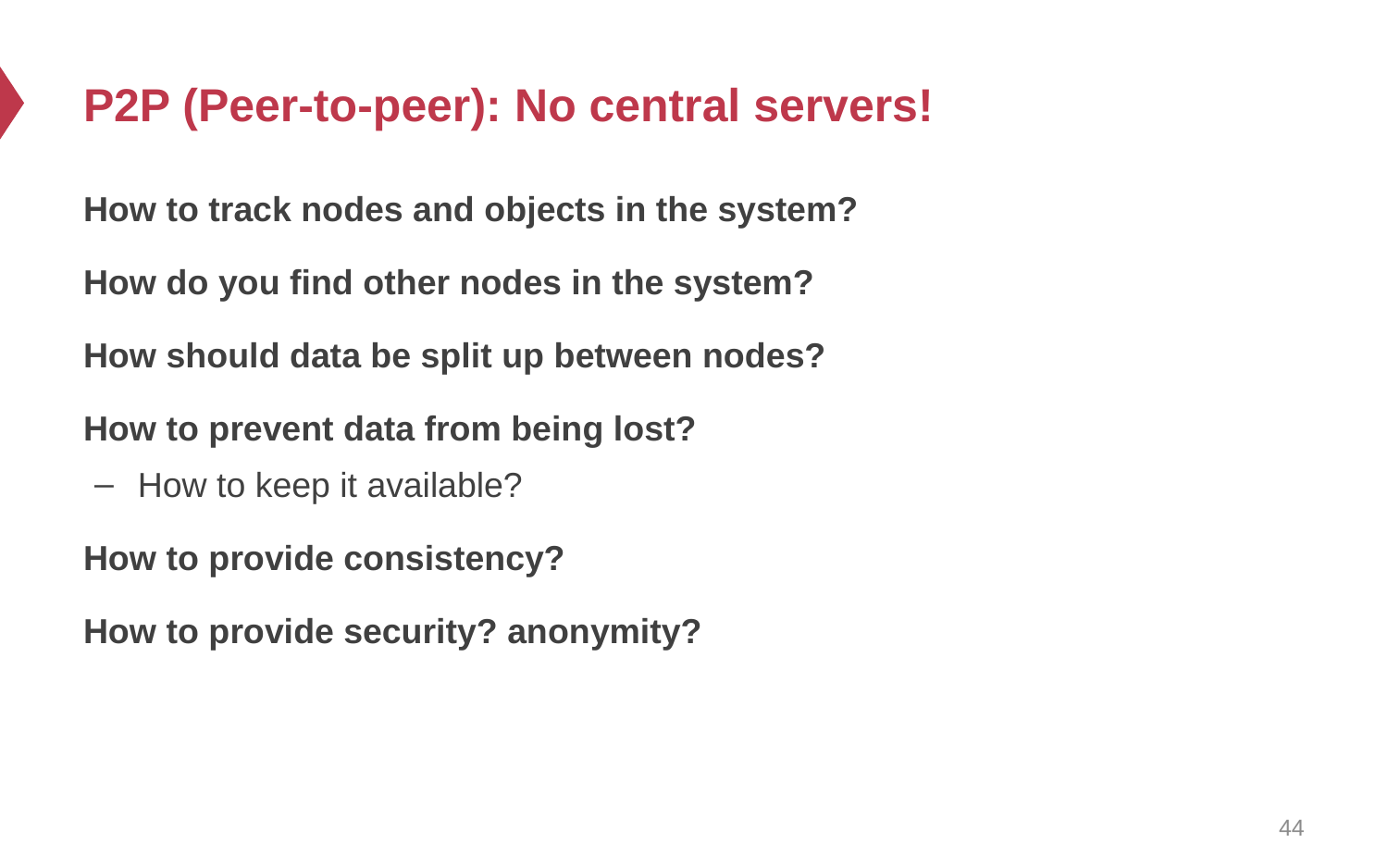

# P2P (Peer-to-peer): No central servers!
How to track nodes and objects in the system?
How do you find other nodes in the system?
How should data be split up between nodes?
How to prevent data from being lost?
How to keep it available?
How to provide consistency?
How to provide security? anonymity?

44